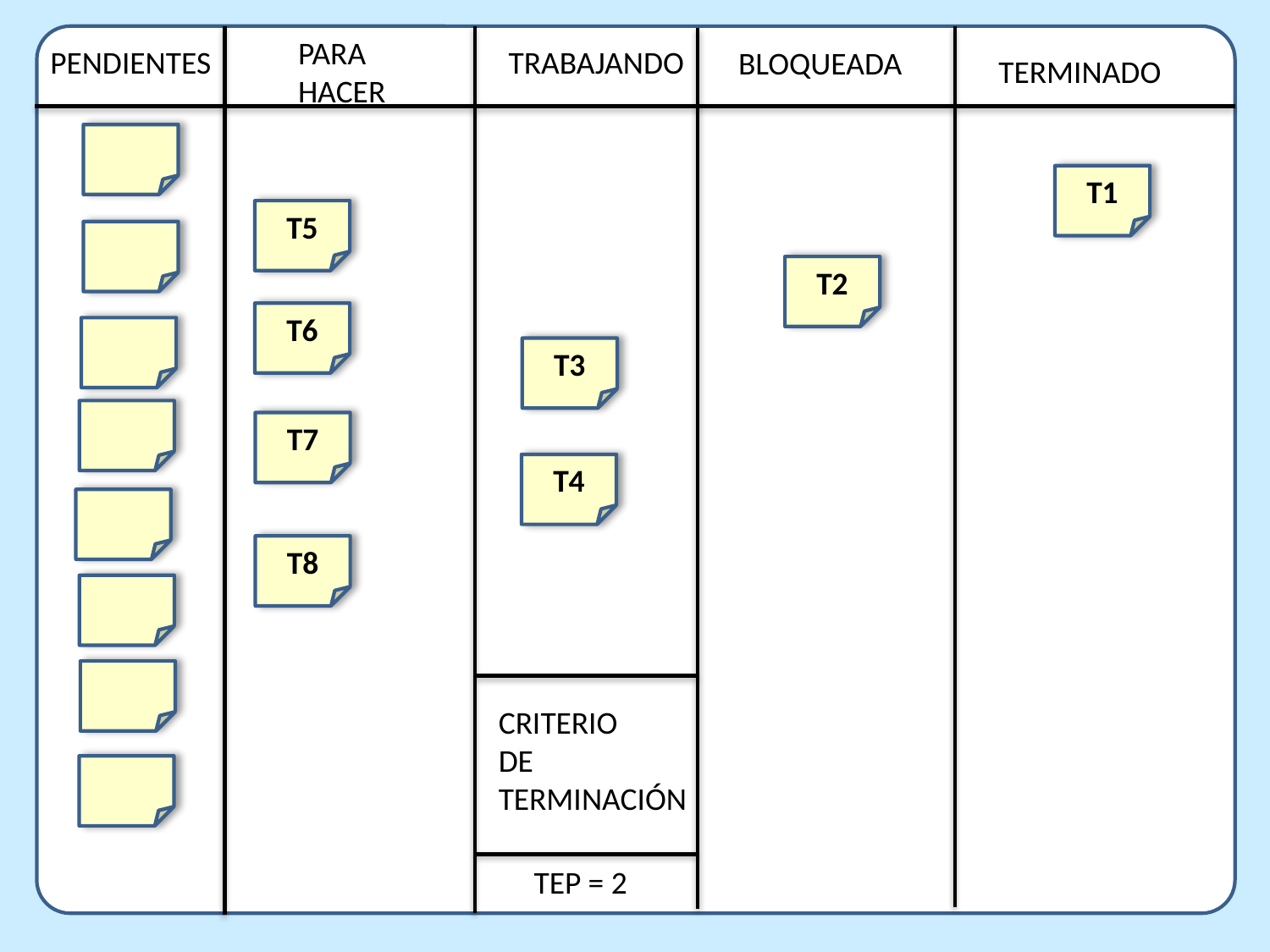

PARA
HACER
PENDIENTES
TRABAJANDO
BLOQUEADA
TERMINADO

T1
T5

T2
T6

T3

T7
T4

T8

CRITERIO
DE
TERMINACIÓN

TEP = 2